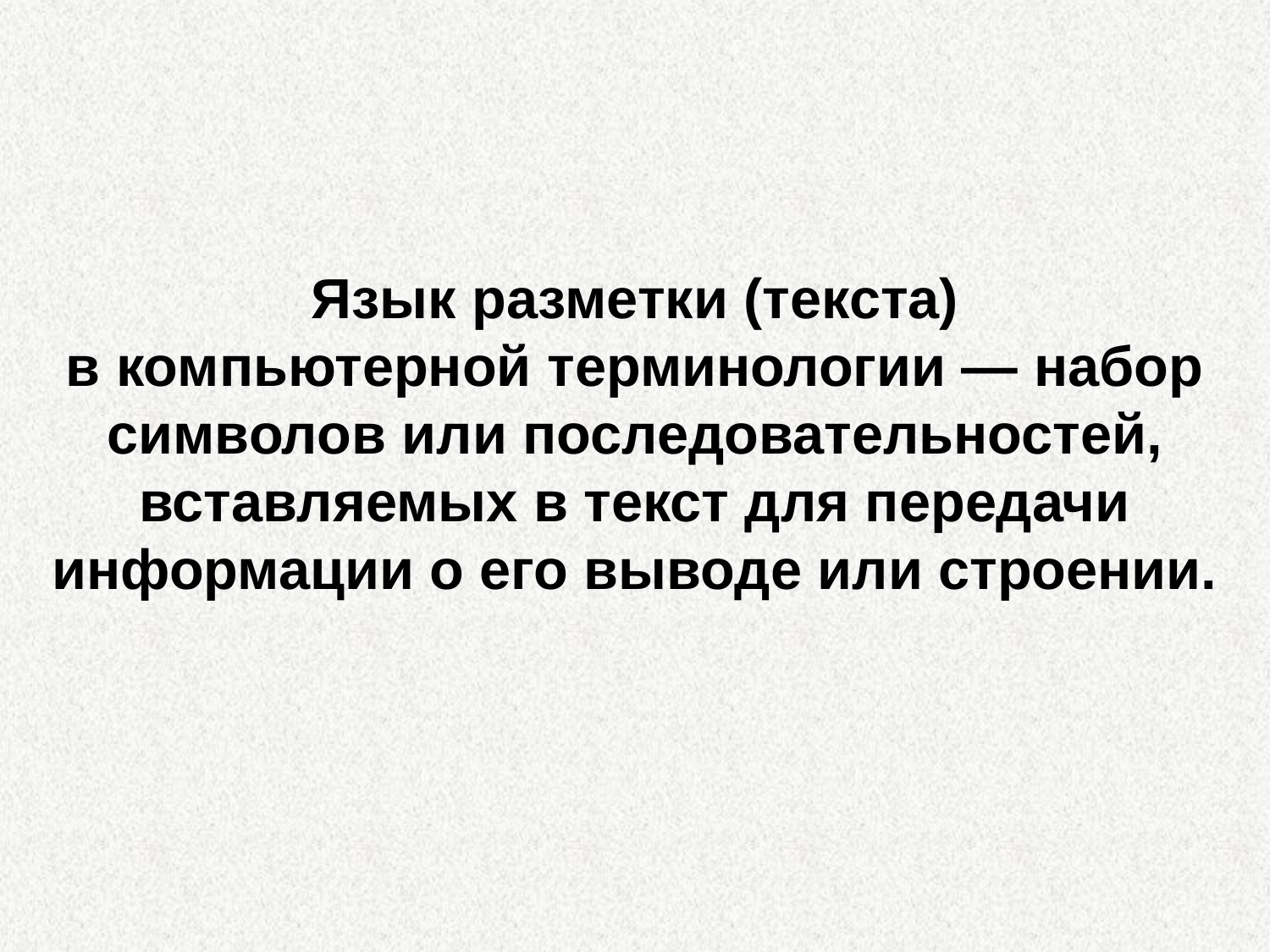

Язык разметки (текста) в компьютерной терминологии — набор символов или последовательностей, вставляемых в текст для передачи информации о его выводе или строении.